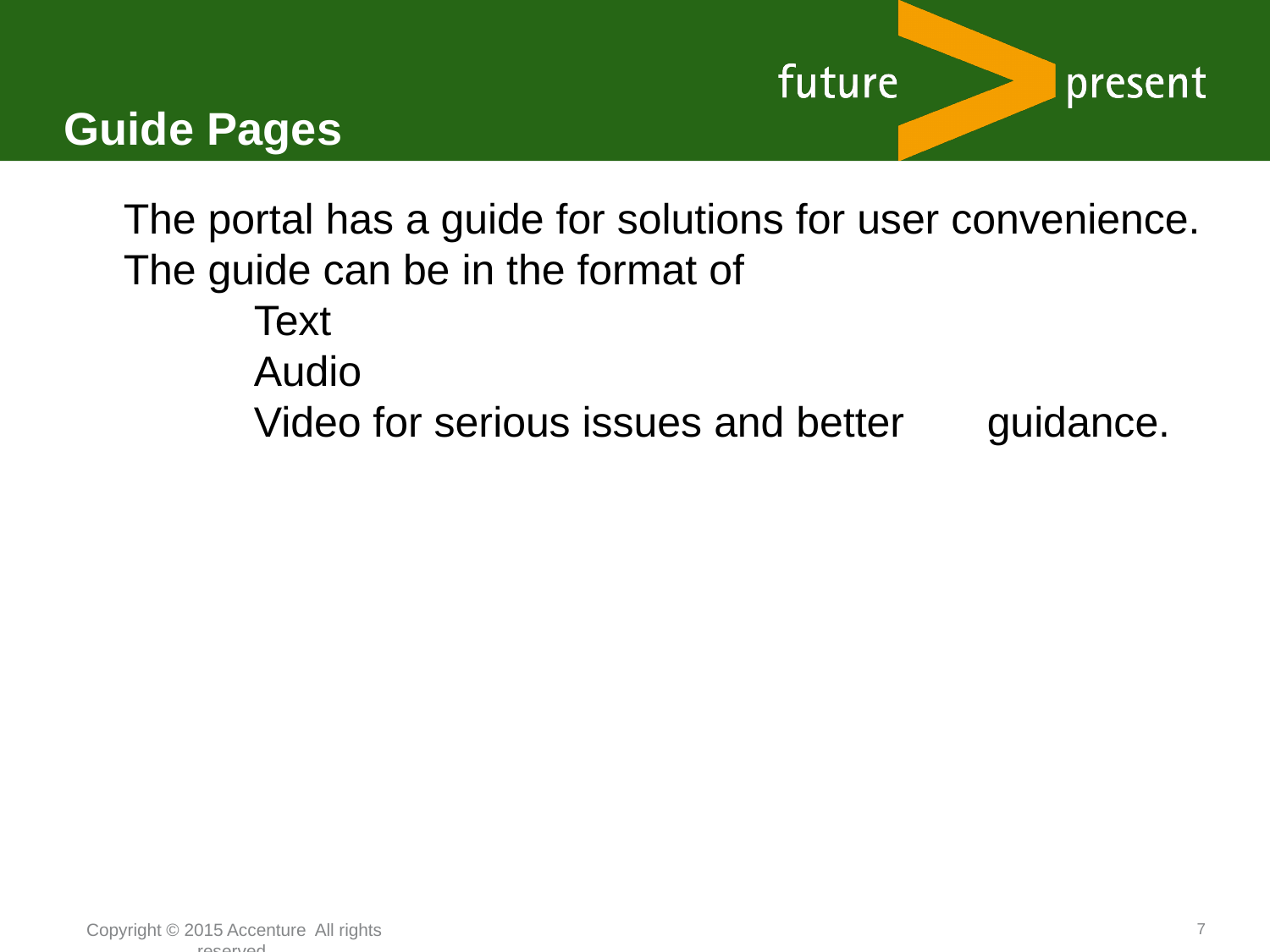

Guide Pages
The portal has a guide for solutions for user convenience.
The guide can be in the format of
           Text
           Audio
           Video for serious issues and better       guidance.